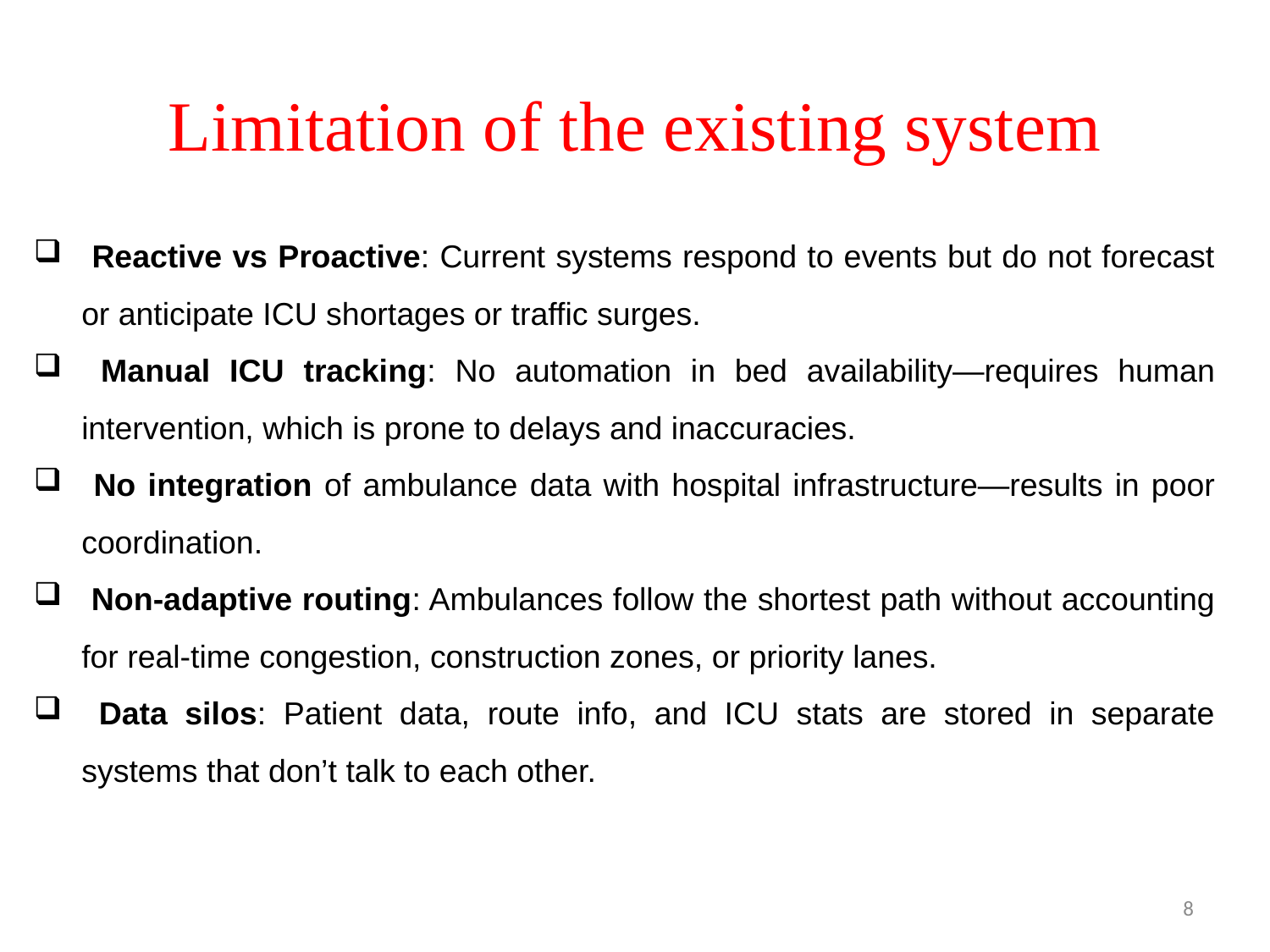

# Limitation of the existing system
 Reactive vs Proactive: Current systems respond to events but do not forecast or anticipate ICU shortages or traffic surges.
 Manual ICU tracking: No automation in bed availability—requires human intervention, which is prone to delays and inaccuracies.
 No integration of ambulance data with hospital infrastructure—results in poor coordination.
 Non-adaptive routing: Ambulances follow the shortest path without accounting for real-time congestion, construction zones, or priority lanes.
 Data silos: Patient data, route info, and ICU stats are stored in separate systems that don’t talk to each other.
8